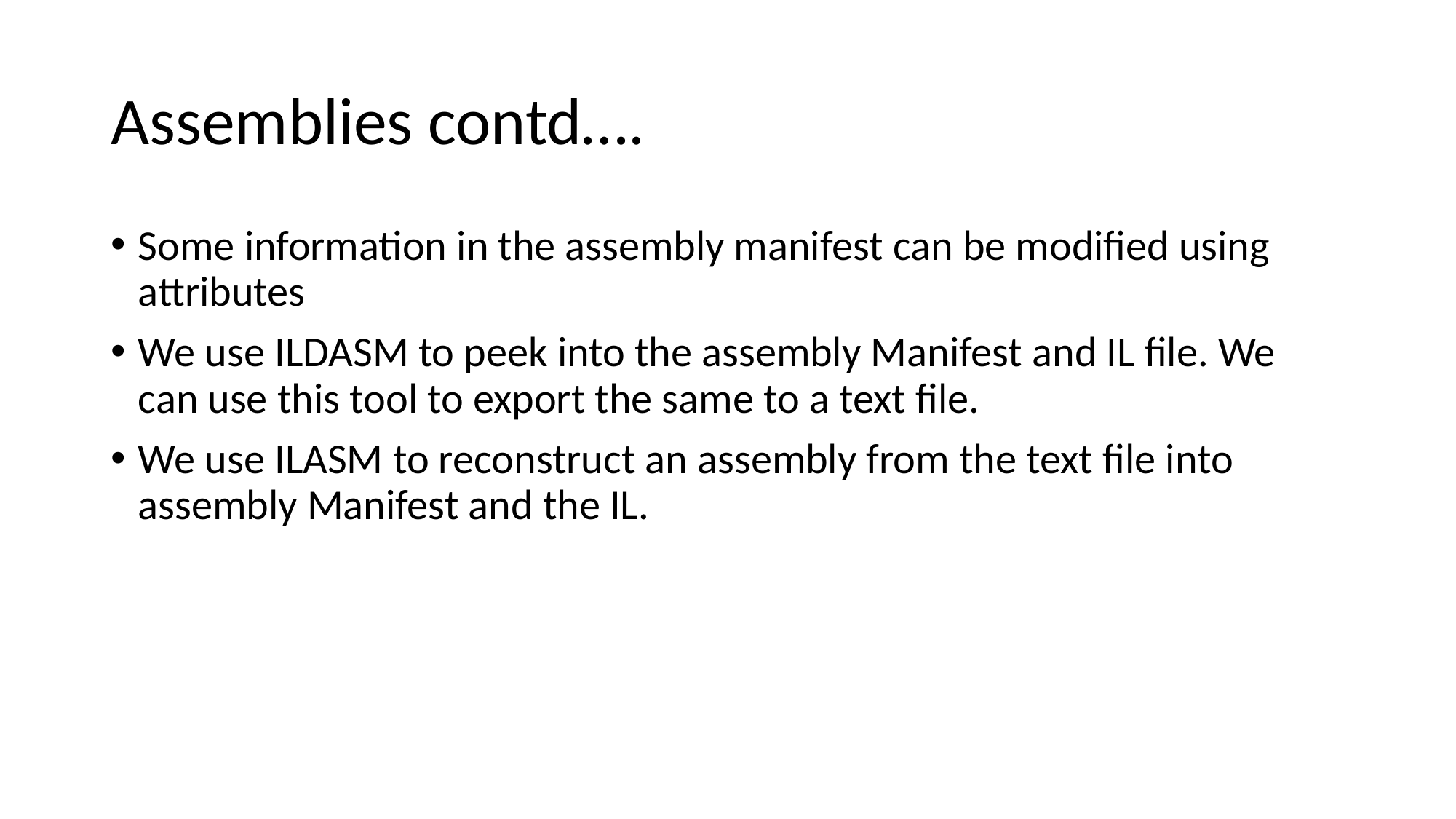

# Assemblies contd….
Some information in the assembly manifest can be modified using attributes
We use ILDASM to peek into the assembly Manifest and IL file. We can use this tool to export the same to a text file.
We use ILASM to reconstruct an assembly from the text file into assembly Manifest and the IL.